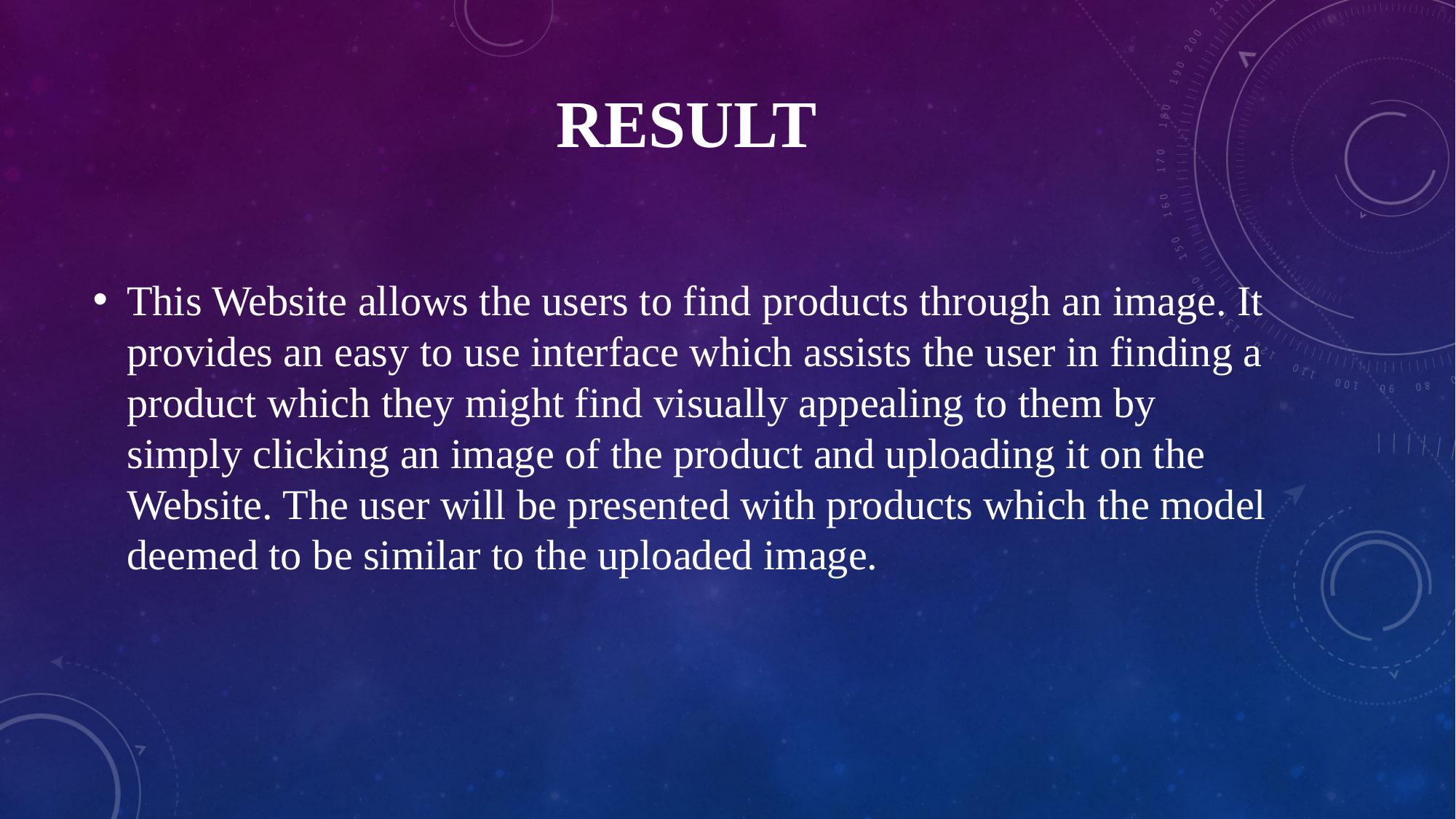

# Result
This Website allows the users to find products through an image. It provides an easy to use interface which assists the user in finding a product which they might find visually appealing to them by simply clicking an image of the product and uploading it on the Website. The user will be presented with products which the model deemed to be similar to the uploaded image.